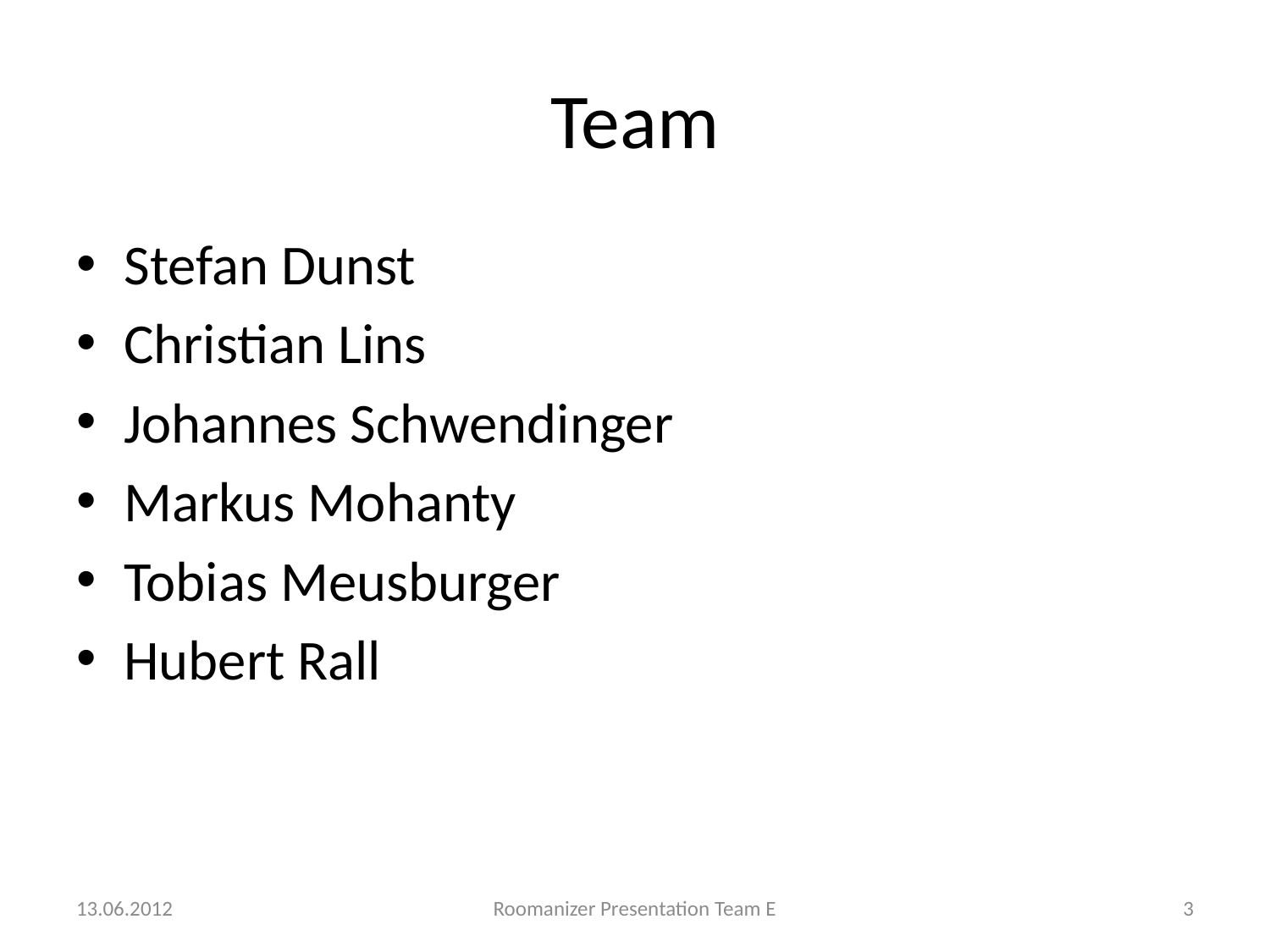

# Team
Stefan Dunst
Christian Lins
Johannes Schwendinger
Markus Mohanty
Tobias Meusburger
Hubert Rall
13.06.2012
Roomanizer Presentation Team E
3